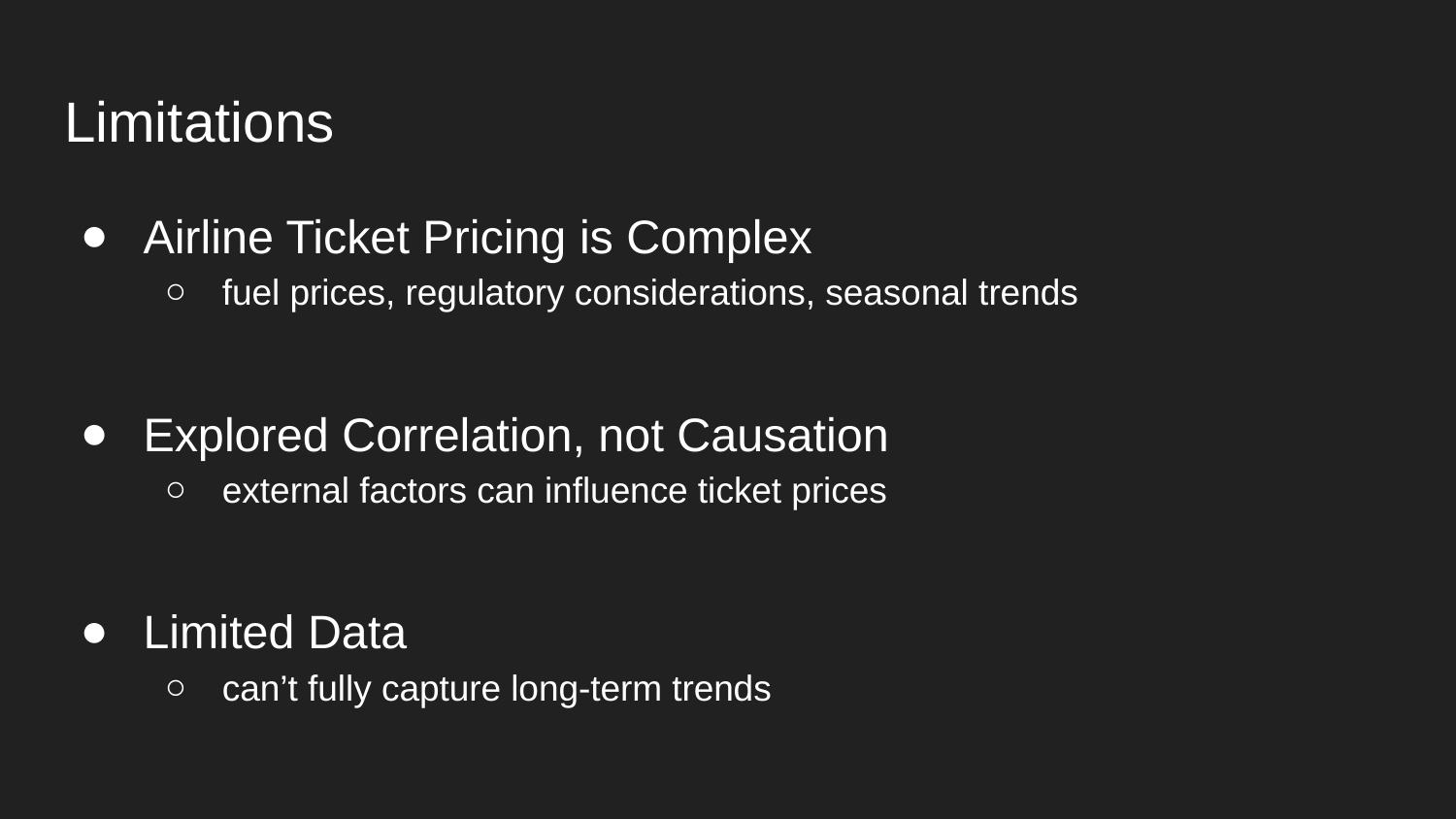

# Limitations
Airline Ticket Pricing is Complex
fuel prices, regulatory considerations, seasonal trends

Explored Correlation, not Causation
external factors can influence ticket prices

Limited Data
can’t fully capture long-term trends